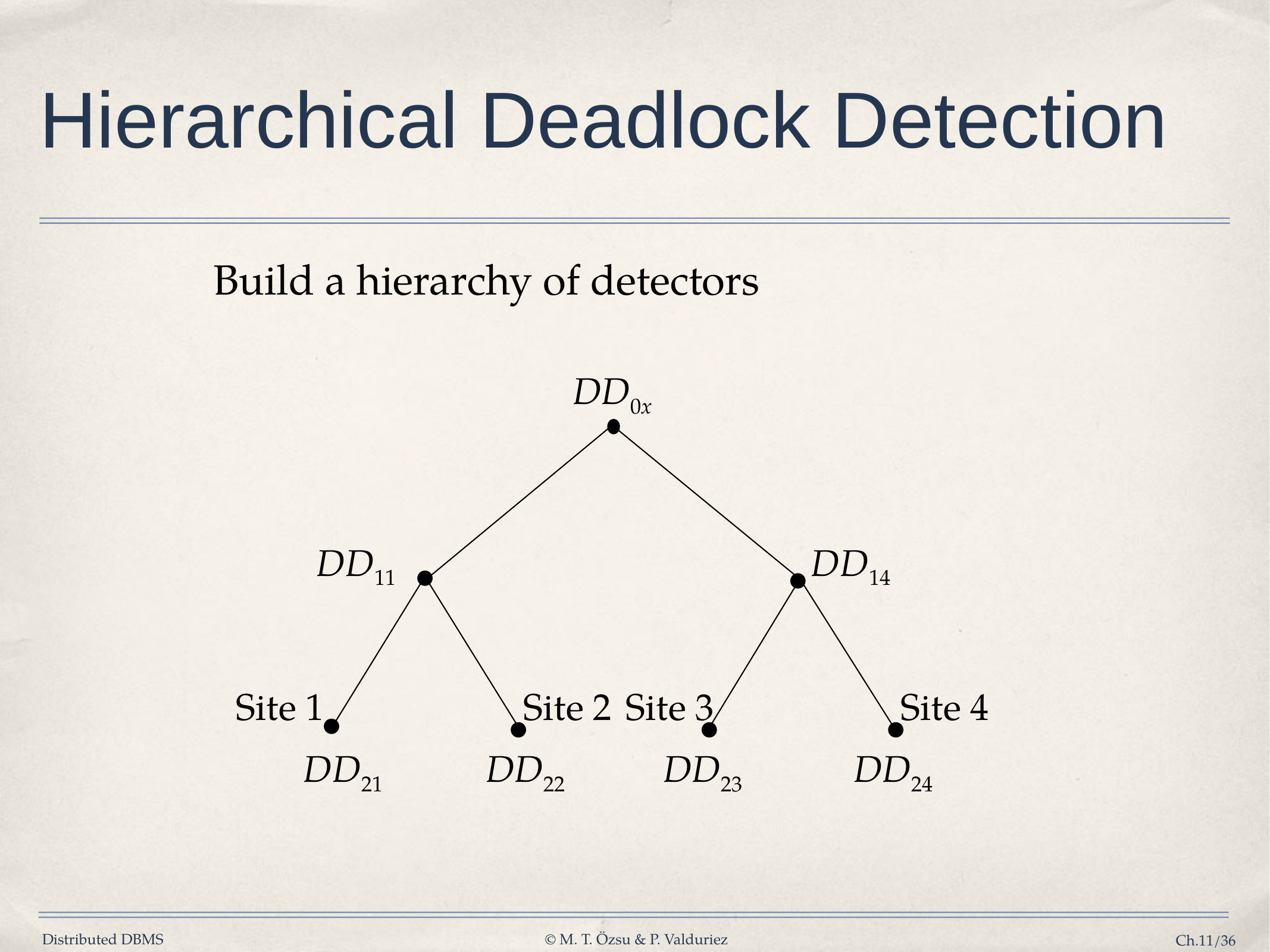

# Hierarchical Deadlock Detection
Build a hierarchy of detectors
DD0x

DD11
DD14

Site 1
Site 2
Site 3
Site 4

DD21
DD22
DD23
DD24